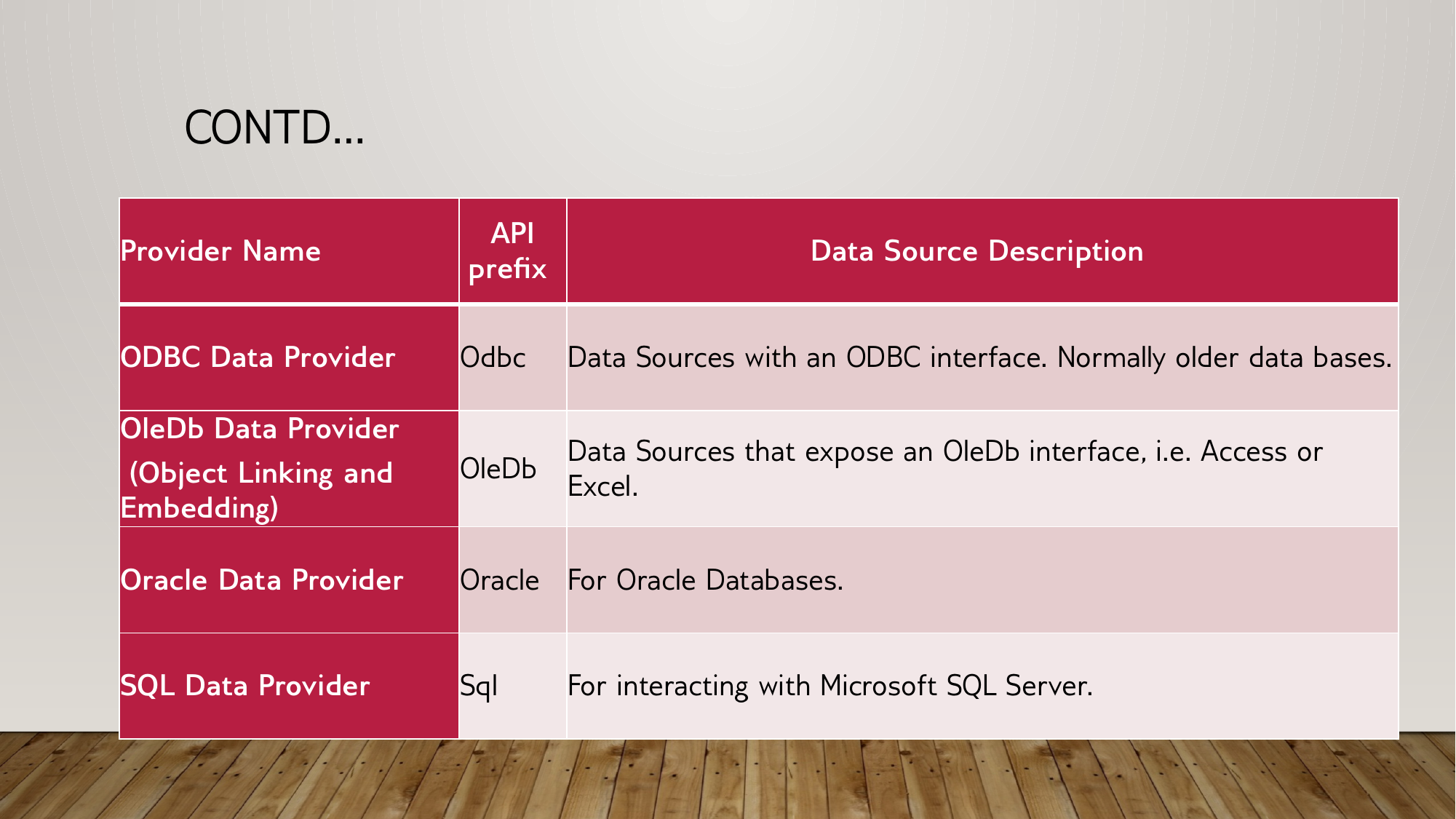

# Contd…
| Provider Name | API prefix | Data Source Description |
| --- | --- | --- |
| ODBC Data Provider | Odbc | Data Sources with an ODBC interface. Normally older data bases. |
| OleDb Data Provider (Object Linking and Embedding) | OleDb | Data Sources that expose an OleDb interface, i.e. Access or Excel. |
| Oracle Data Provider | Oracle | For Oracle Databases. |
| SQL Data Provider | Sql | For interacting with Microsoft SQL Server. |